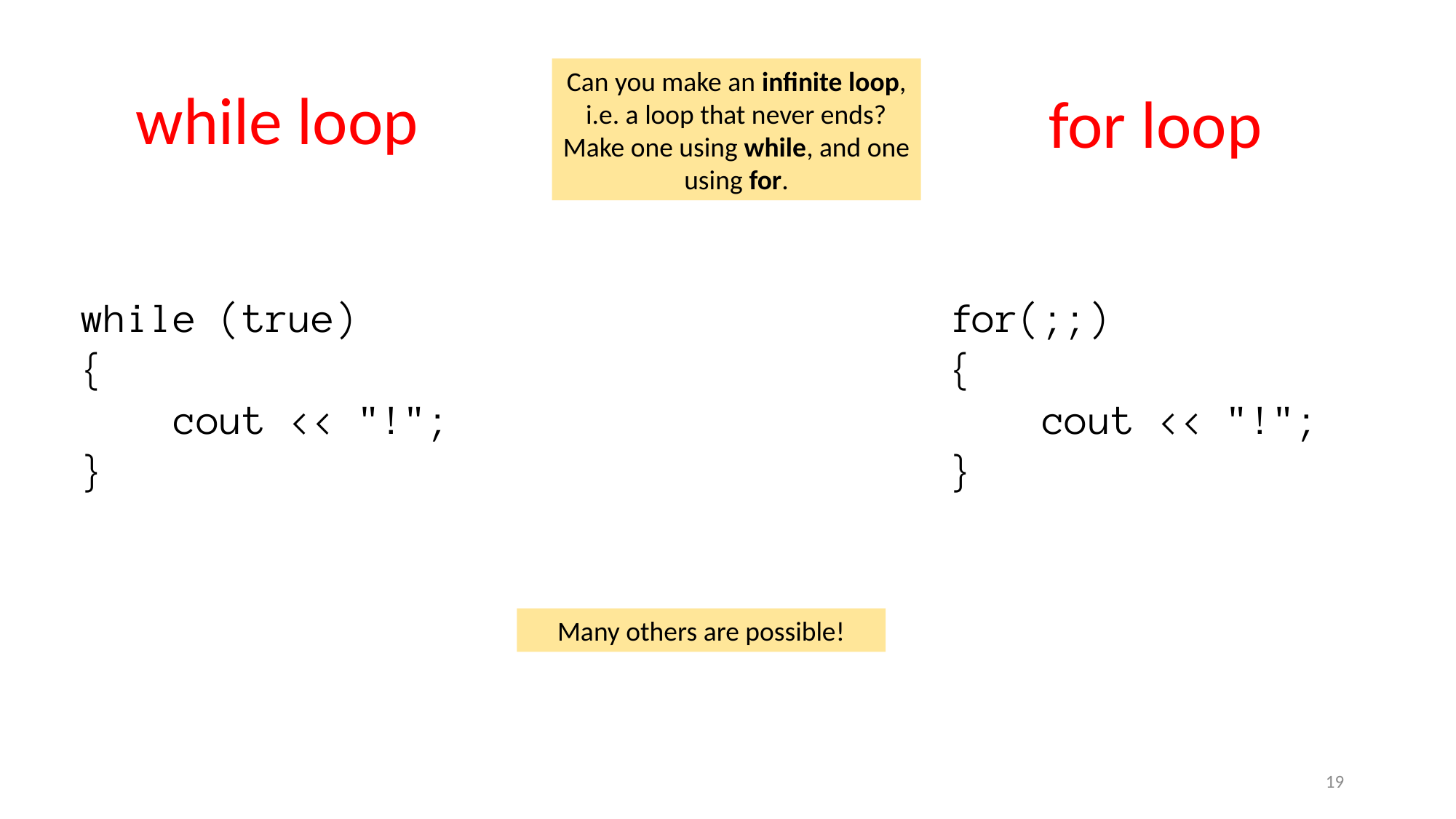

# while loop
for loop
Can you make an infinite loop, i.e. a loop that never ends? Make one using while, and one using for.
while (true)
{
    cout << "!";
}
for(;;)
{
    cout << "!";
}
Many others are possible!
19